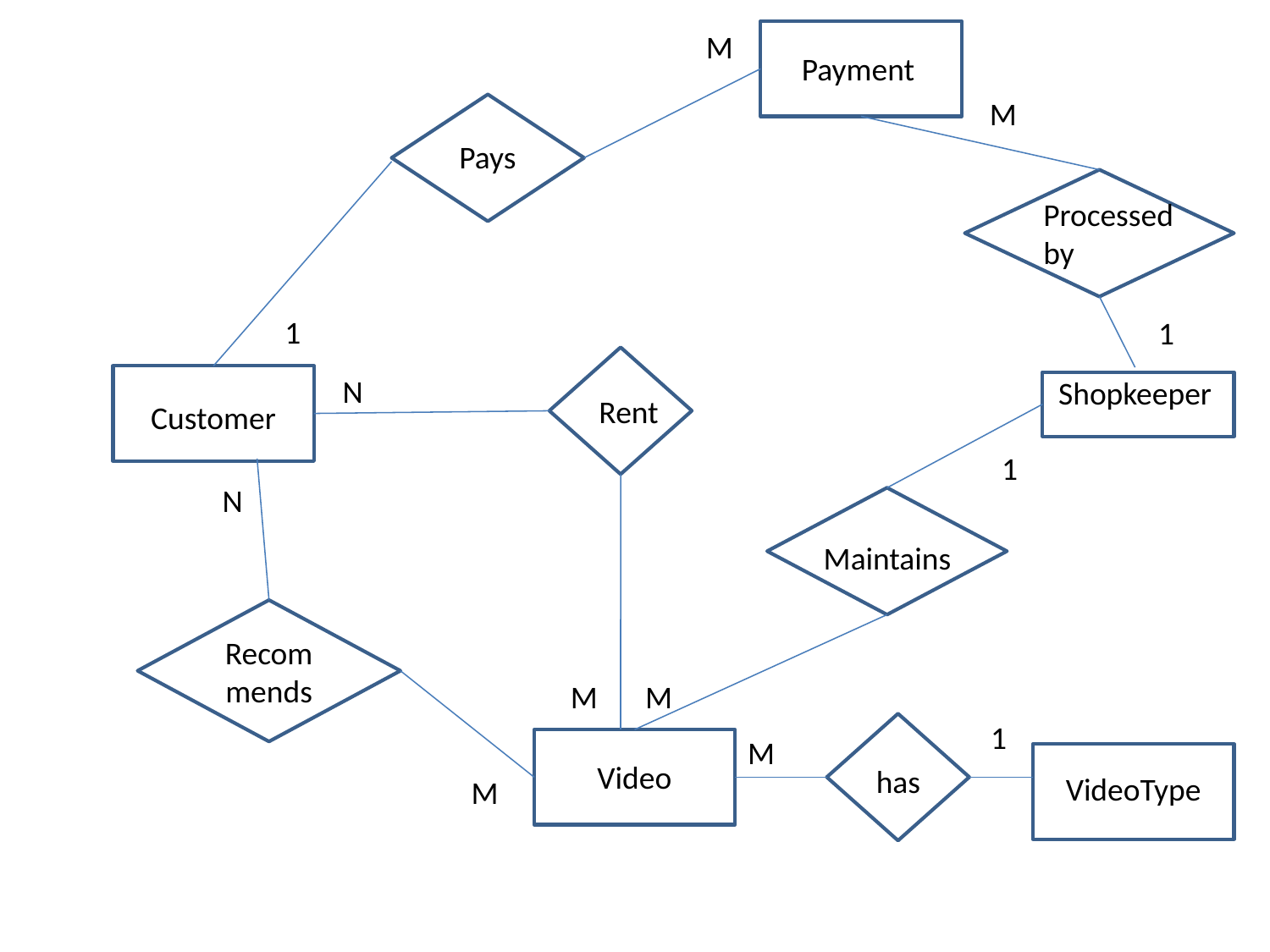

M

Payment
M

Pays

Processed by
1
1

N

Shopkeeper

  Rent
Customer
1
N

Maintains
Recommends
M
M
1

M

Video
has
VideoType
M